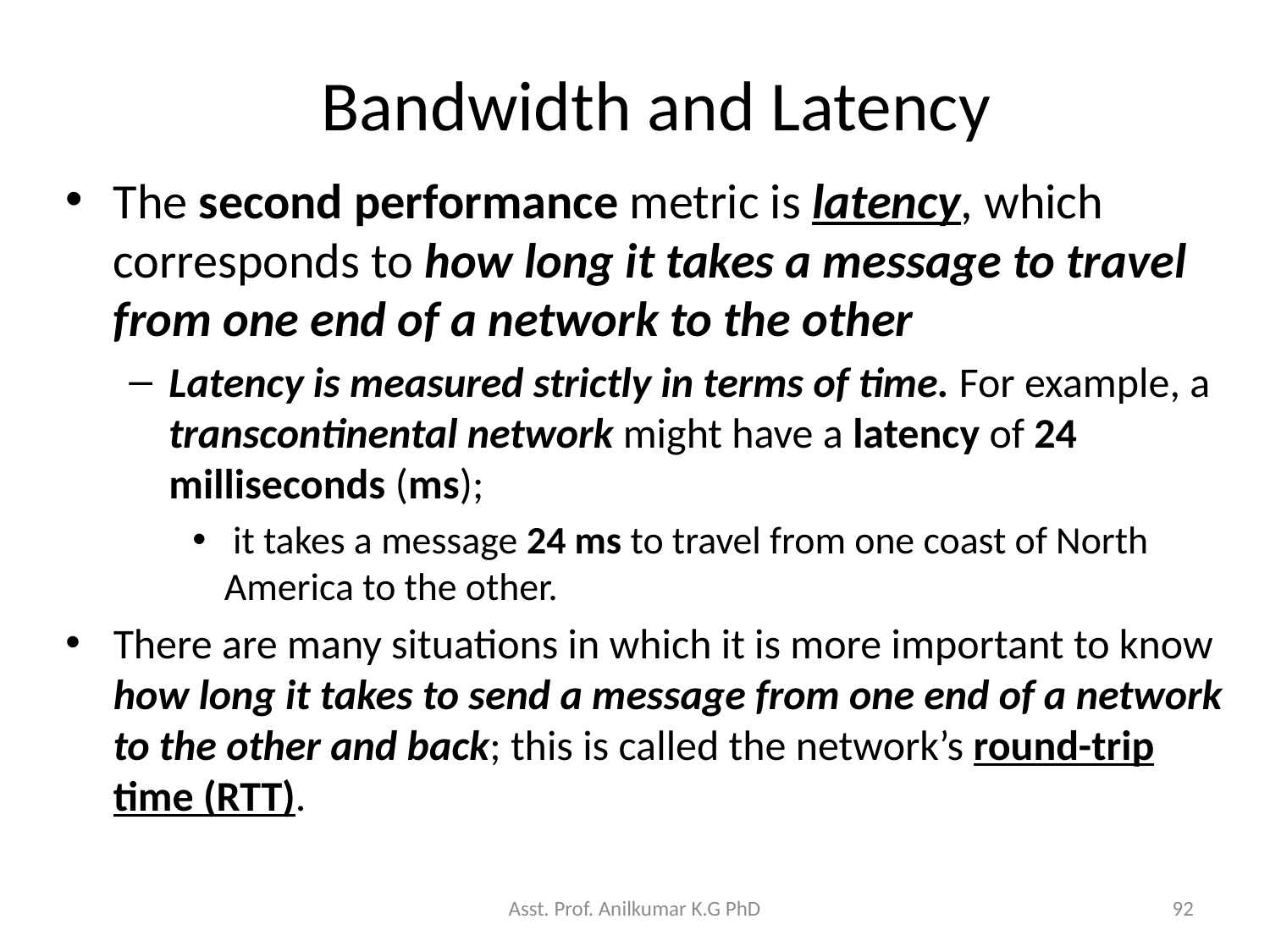

# Bandwidth and Latency
The second performance metric is latency, which corresponds to how long it takes a message to travel from one end of a network to the other
Latency is measured strictly in terms of time. For example, a transcontinental network might have a latency of 24 milliseconds (ms);
 it takes a message 24 ms to travel from one coast of North America to the other.
There are many situations in which it is more important to know how long it takes to send a message from one end of a network to the other and back; this is called the network’s round-trip time (RTT).
Asst. Prof. Anilkumar K.G PhD
92